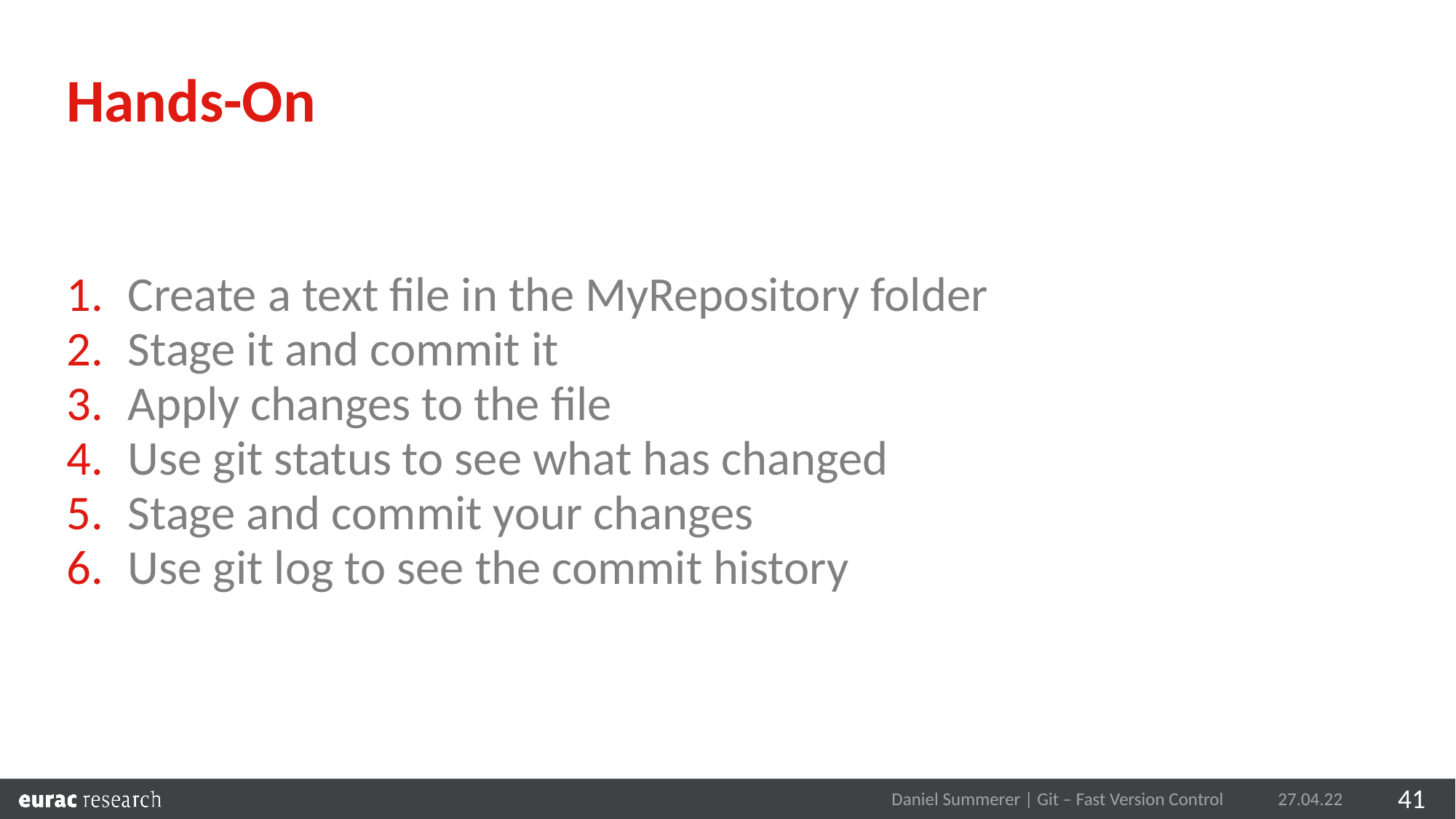

Hands-On
Create a text file in the MyRepository folder
Stage it and commit it
Apply changes to the file
Use git status to see what has changed
Stage and commit your changes
Use git log to see the commit history